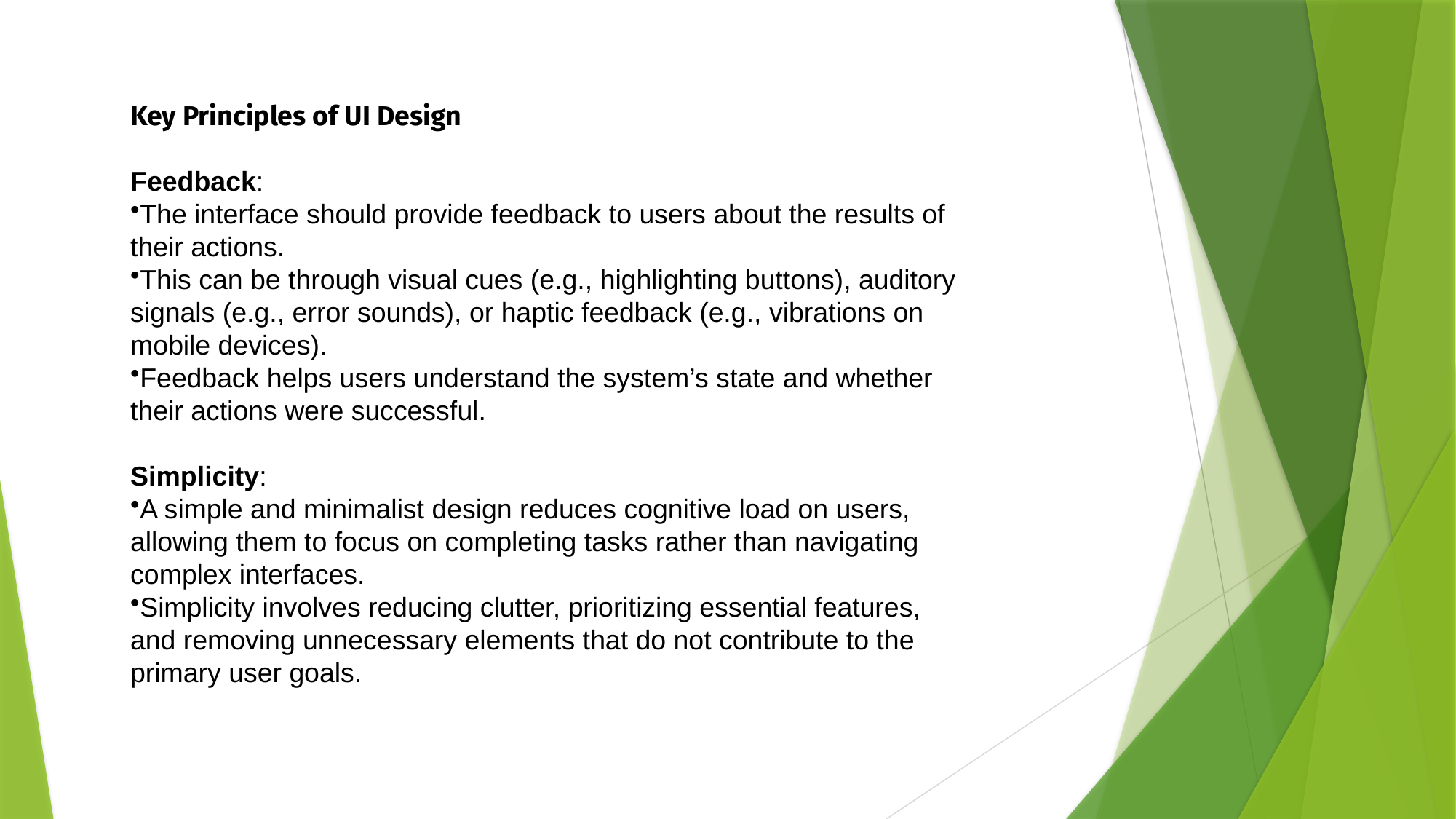

Key Principles of UI Design

Feedback:
The interface should provide feedback to users about the results of their actions.
This can be through visual cues (e.g., highlighting buttons), auditory signals (e.g., error sounds), or haptic feedback (e.g., vibrations on mobile devices).
Feedback helps users understand the system’s state and whether their actions were successful.

Simplicity:
A simple and minimalist design reduces cognitive load on users, allowing them to focus on completing tasks rather than navigating complex interfaces.
Simplicity involves reducing clutter, prioritizing essential features, and removing unnecessary elements that do not contribute to the primary user goals.